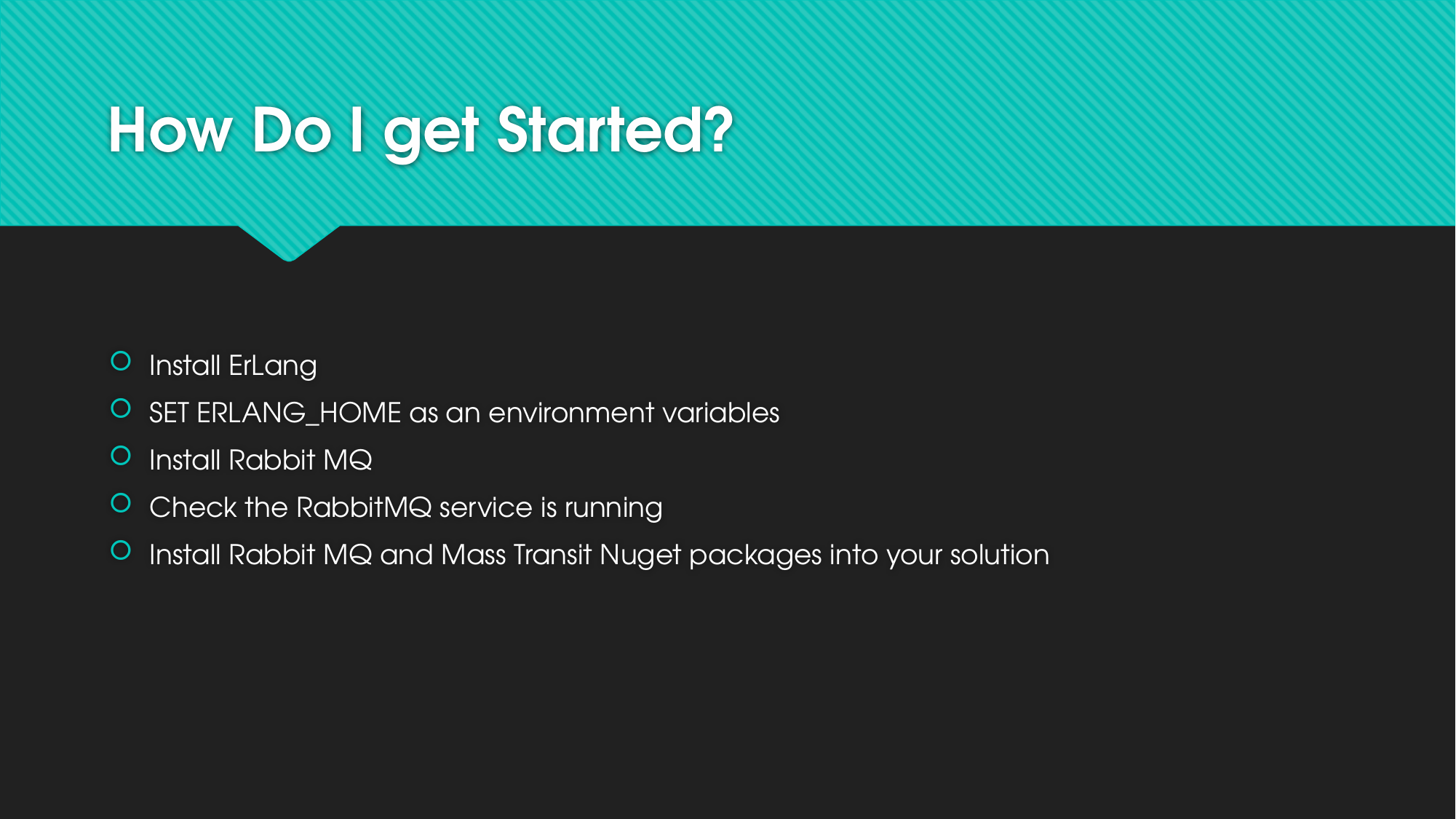

# How Do I get Started?
Install ErLang
SET ERLANG_HOME as an environment variables
Install Rabbit MQ
Check the RabbitMQ service is running
Install Rabbit MQ and Mass Transit Nuget packages into your solution